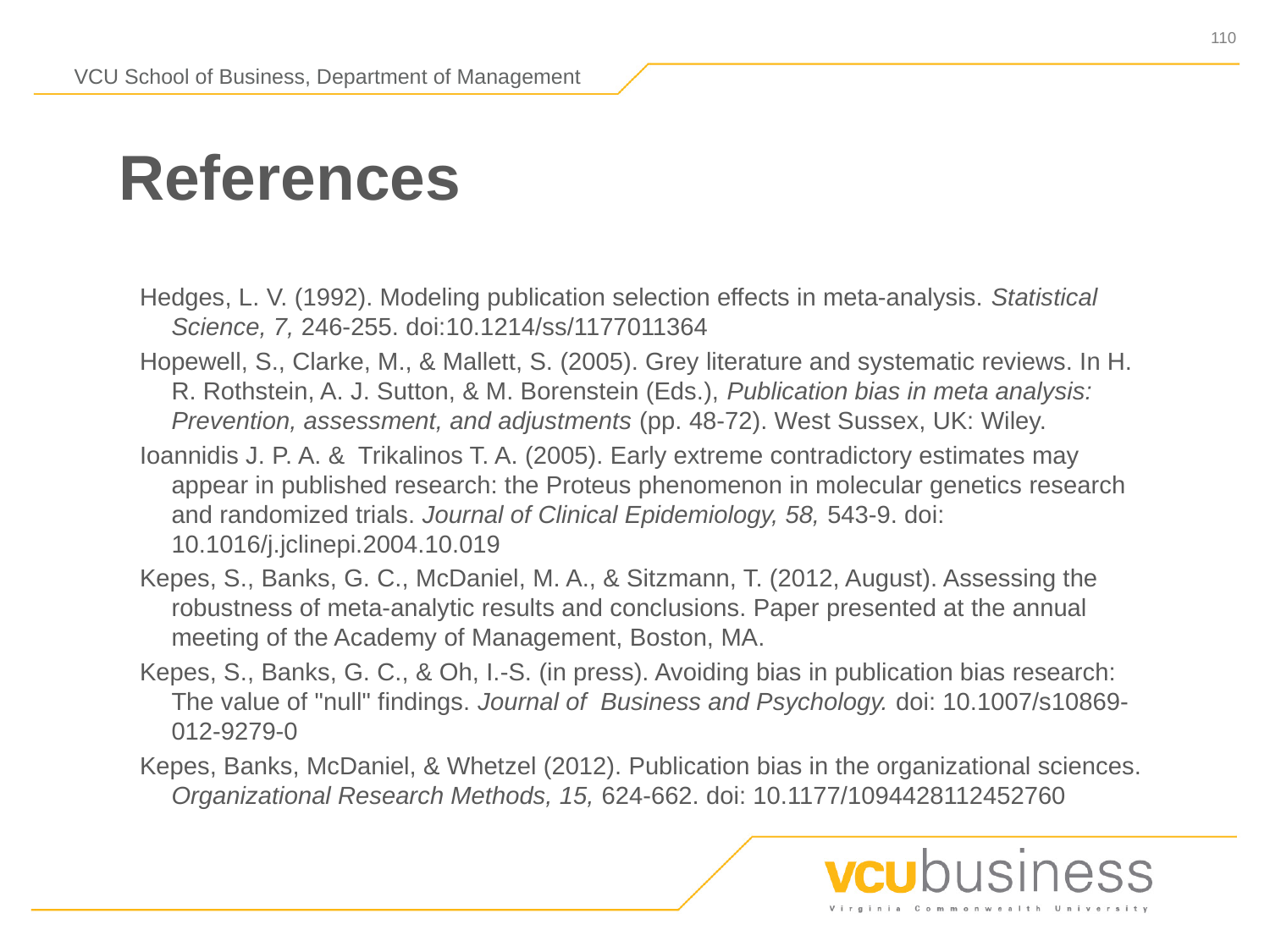

# References
Hedges, L. V. (1992). Modeling publication selection effects in meta-analysis. Statistical Science, 7, 246-255. doi:10.1214/ss/1177011364
Hopewell, S., Clarke, M., & Mallett, S. (2005). Grey literature and systematic reviews. In H. R. Rothstein, A. J. Sutton, & M. Borenstein (Eds.), Publication bias in meta analysis: Prevention, assessment, and adjustments (pp. 48-72). West Sussex, UK: Wiley.
Ioannidis J. P. A. &  Trikalinos T. A. (2005). Early extreme contradictory estimates may appear in published research: the Proteus phenomenon in molecular genetics research and randomized trials. Journal of Clinical Epidemiology, 58, 543-9. doi: 10.1016/j.jclinepi.2004.10.019
Kepes, S., Banks, G. C., McDaniel, M. A., & Sitzmann, T. (2012, August). Assessing the robustness of meta-analytic results and conclusions. Paper presented at the annual meeting of the Academy of Management, Boston, MA.
Kepes, S., Banks, G. C., & Oh, I.-S. (in press). Avoiding bias in publication bias research: The value of "null" findings. Journal of  Business and Psychology. doi: 10.1007/s10869-012-9279-0
Kepes, Banks, McDaniel, & Whetzel (2012). Publication bias in the organizational sciences. Organizational Research Methods, 15, 624-662. doi: 10.1177/1094428112452760